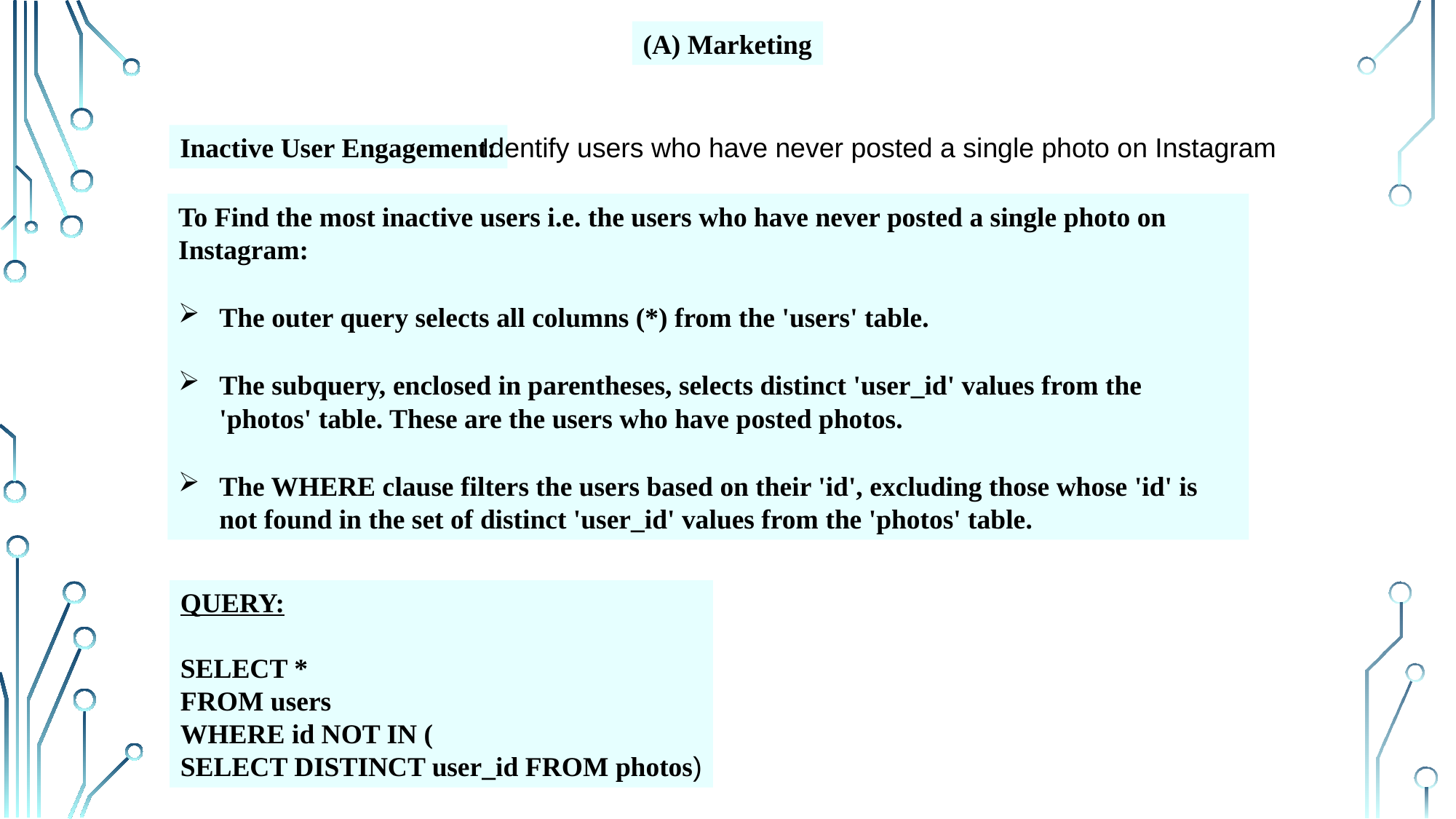

(A) Marketing
Inactive User Engagement:
Identify users who have never posted a single photo on Instagram
To Find the most inactive users i.e. the users who have never posted a single photo on Instagram:

The outer query selects all columns (*) from the 'users' table.

The subquery, enclosed in parentheses, selects distinct 'user_id' values from the 'photos' table. These are the users who have posted photos.

The WHERE clause filters the users based on their 'id', excluding those whose 'id' is not found in the set of distinct 'user_id' values from the 'photos' table.
QUERY:

SELECT *
FROM users
WHERE id NOT IN (
SELECT DISTINCT user_id FROM photos)